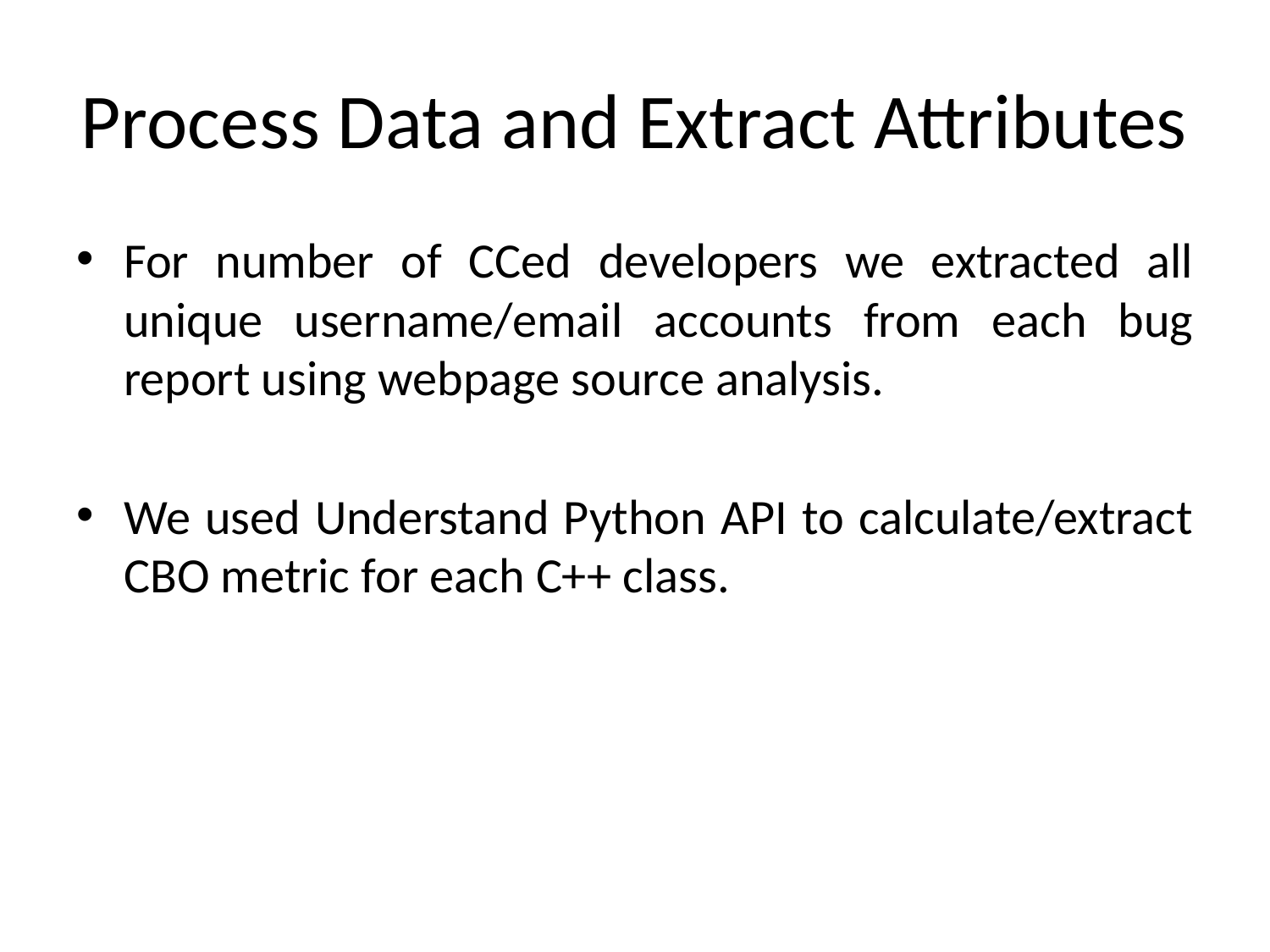

# Process Data and Extract Attributes
For number of CCed developers we extracted all unique username/email accounts from each bug report using webpage source analysis.

We used Understand Python API to calculate/extract CBO metric for each C++ class.